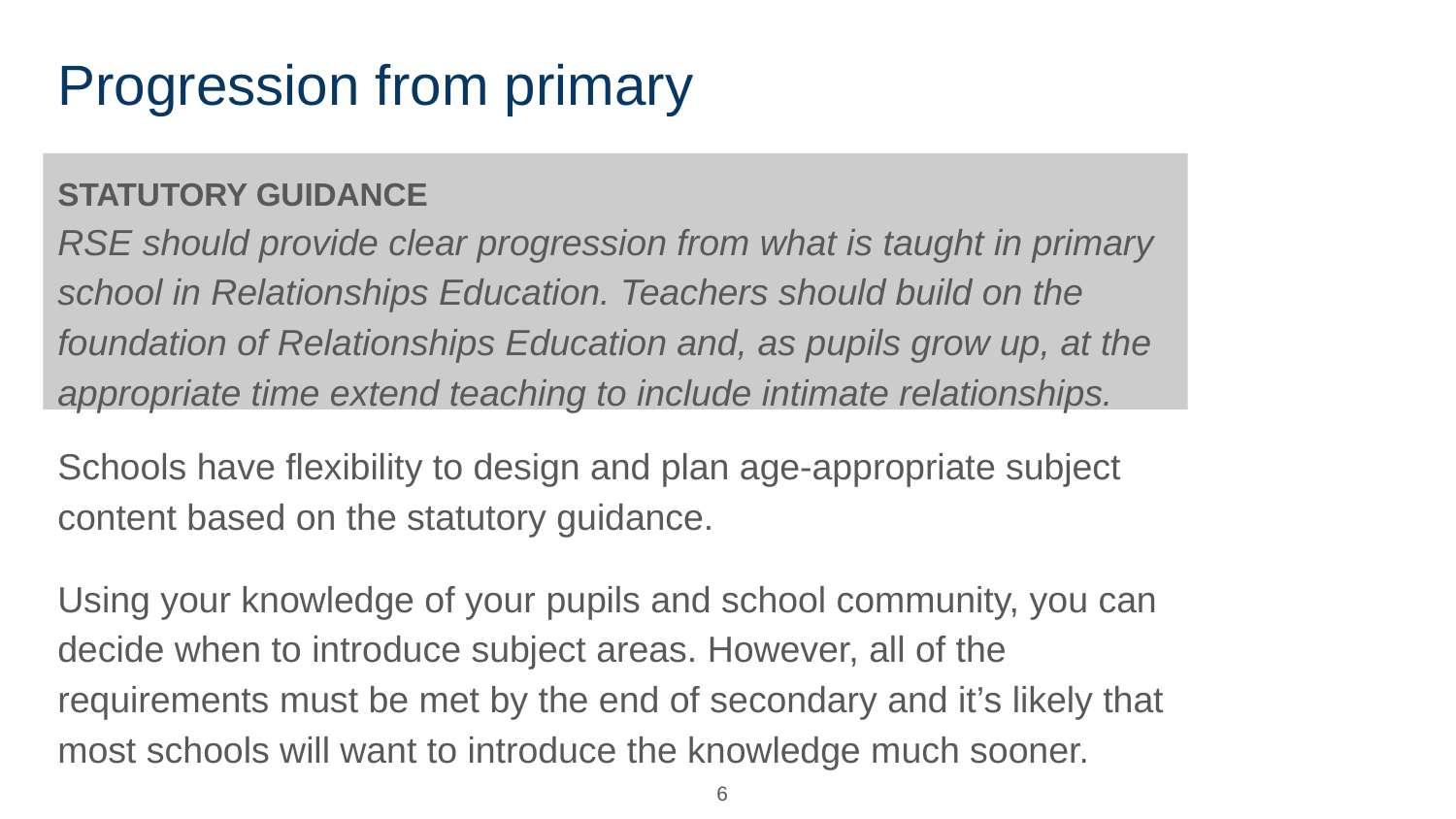

# Progression from primary

STATUTORY GUIDANCE
RSE should provide clear progression from what is taught in primary school in Relationships Education. Teachers should build on the foundation of Relationships Education and, as pupils grow up, at the appropriate time extend teaching to include intimate relationships.

Schools have flexibility to design and plan age-appropriate subject content based on the statutory guidance.
Using your knowledge of your pupils and school community, you can decide when to introduce subject areas. However, all of the requirements must be met by the end of secondary and it’s likely that most schools will want to introduce the knowledge much sooner.

6